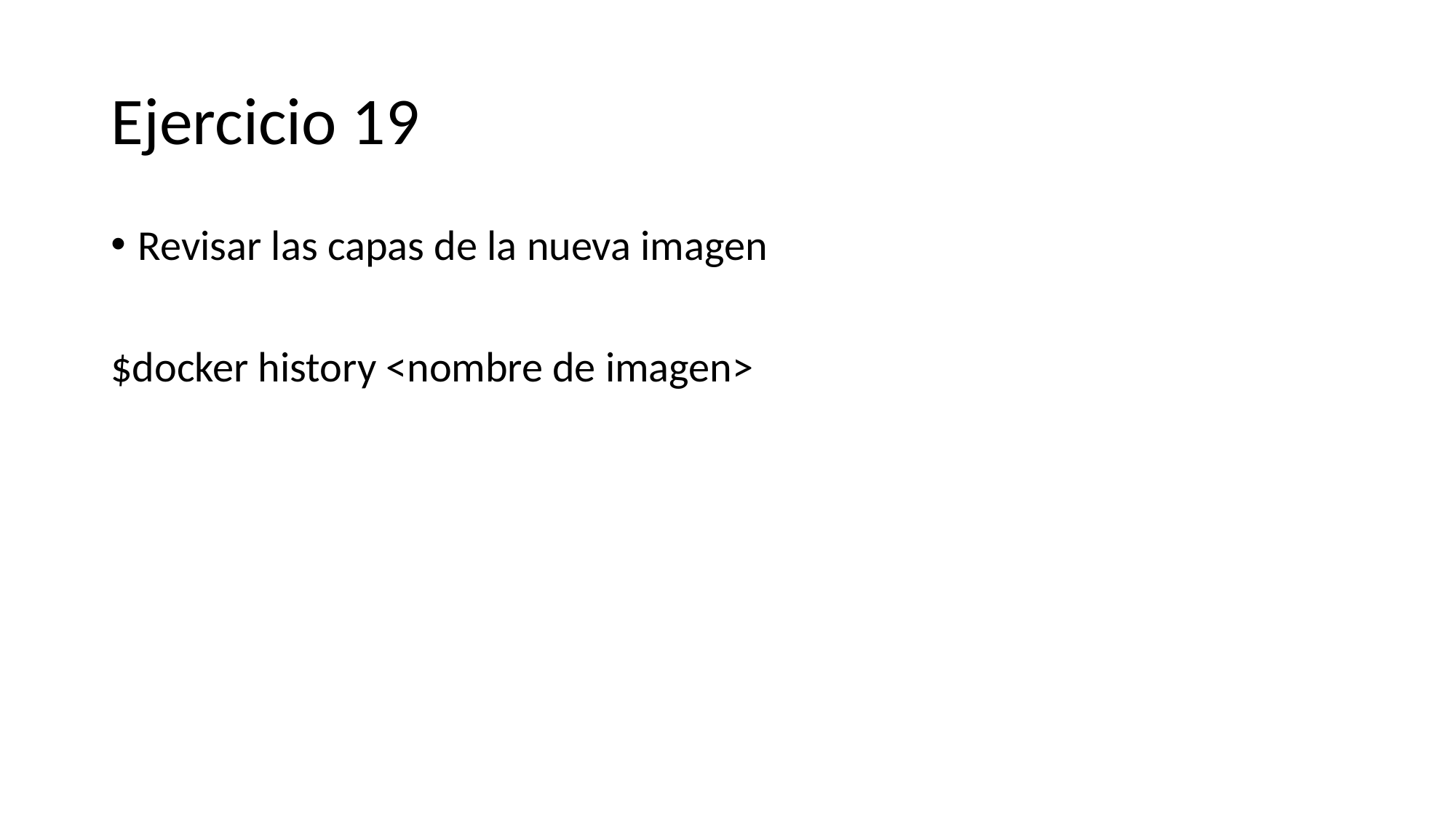

# Ejercicio 19
Revisar las capas de la nueva imagen

$docker history <nombre de imagen>